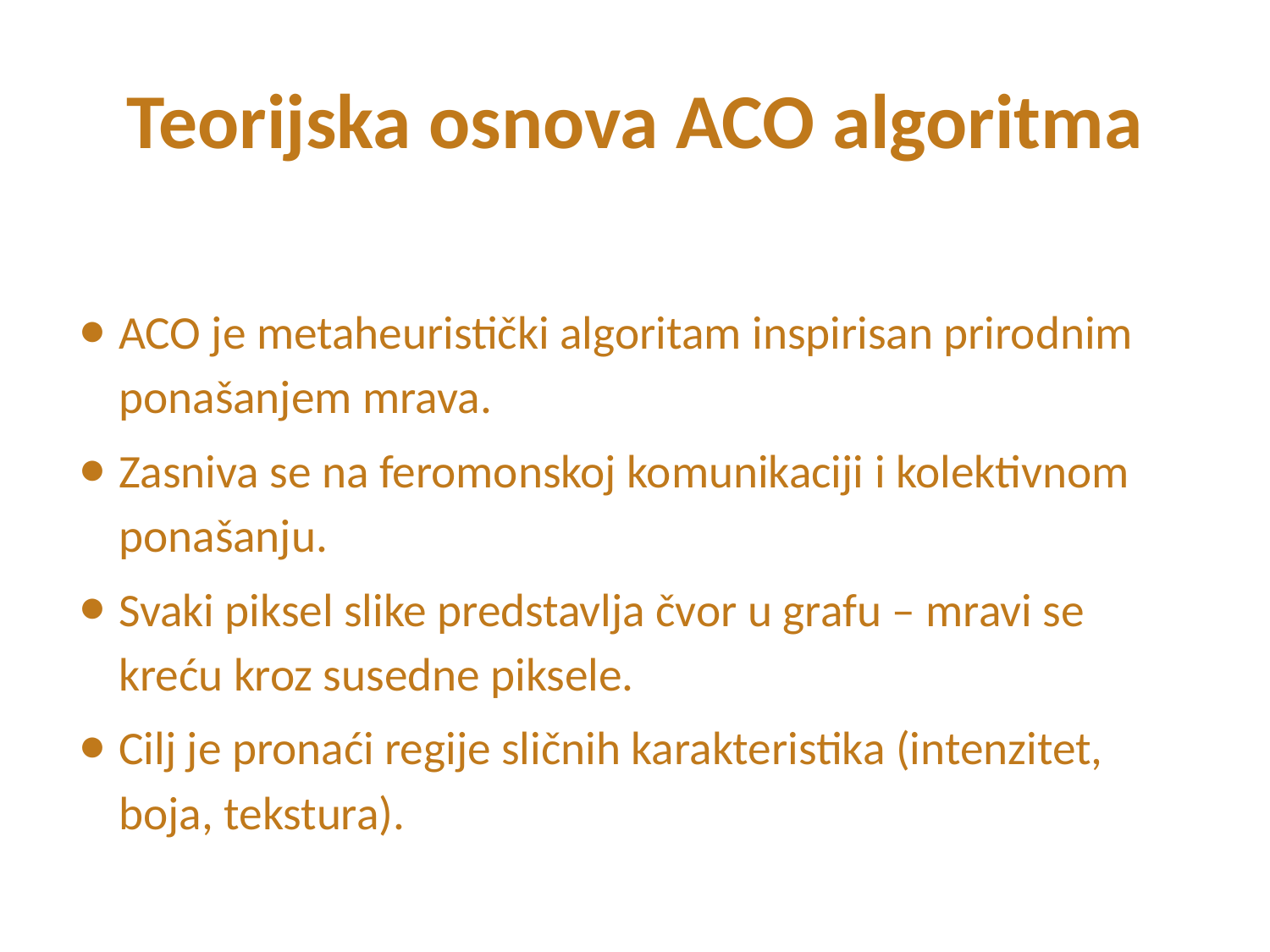

# Teorijska osnova ACO algoritma

ACO je metaheuristički algoritam inspirisan prirodnim ponašanjem mrava.
Zasniva se na feromonskoj komunikaciji i kolektivnom ponašanju.
Svaki piksel slike predstavlja čvor u grafu – mravi se kreću kroz susedne piksele.
Cilj je pronaći regije sličnih karakteristika (intenzitet, boja, tekstura).